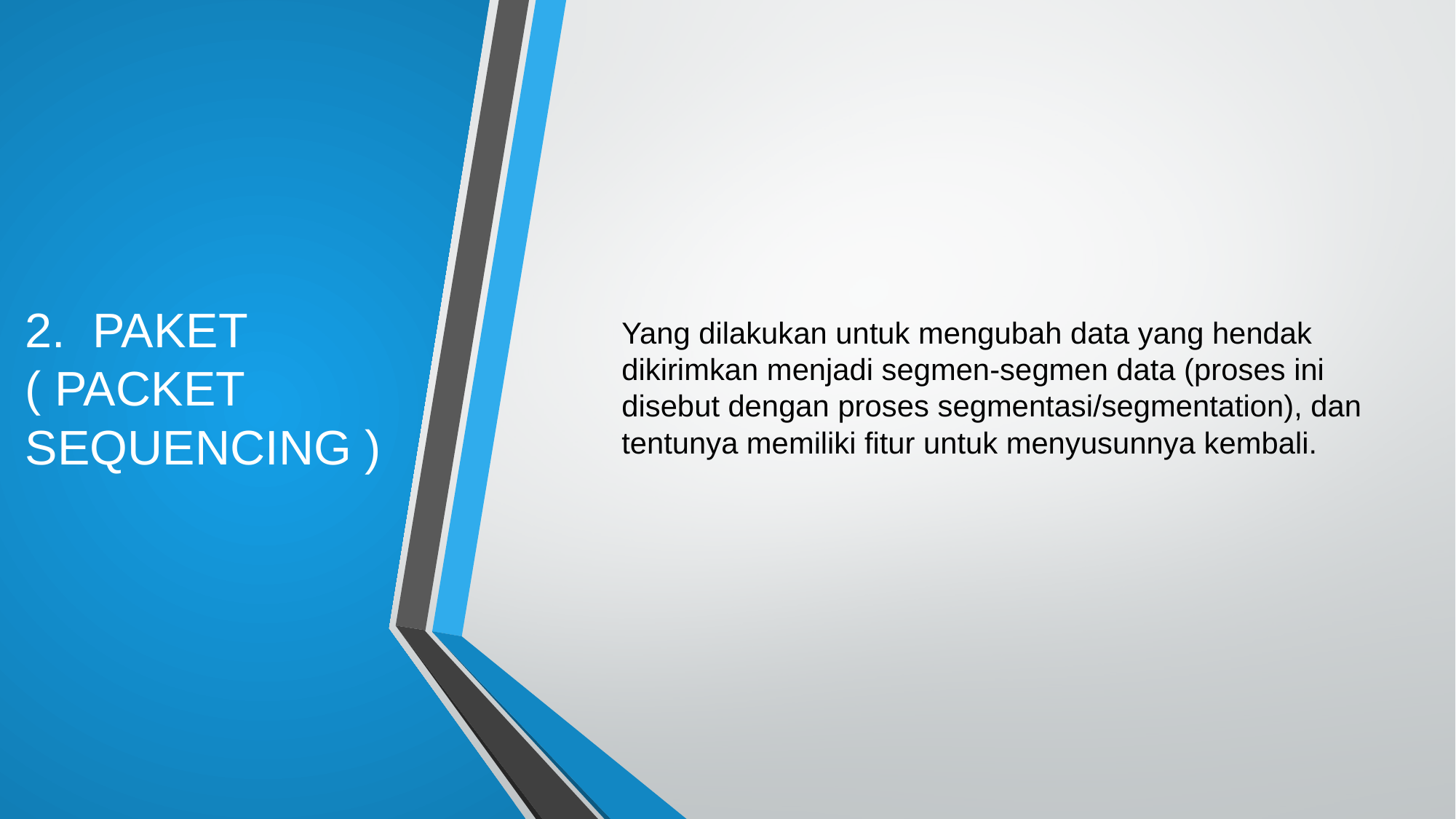

# 2.  PAKET ( PACKET SEQUENCING )
Yang dilakukan untuk mengubah data yang hendak dikirimkan menjadi segmen-segmen data (proses ini disebut dengan proses segmentasi/segmentation), dan tentunya memiliki fitur untuk menyusunnya kembali.